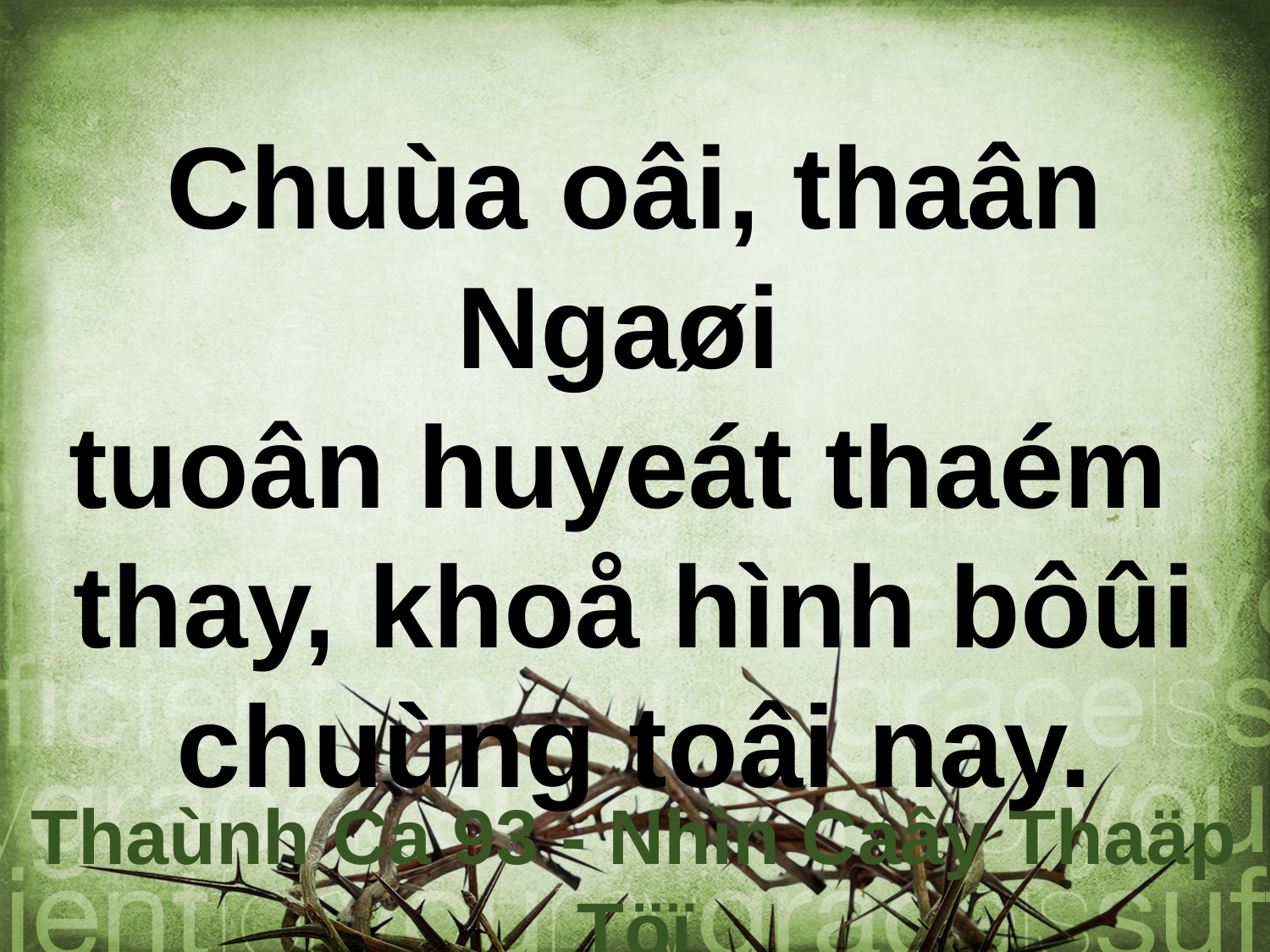

Chuùa oâi, thaân Ngaøi
tuoân huyeát thaém
thay, khoå hình bôûi chuùng toâi nay.
Thaùnh Ca 93 - Nhìn Caây Thaäp Töï